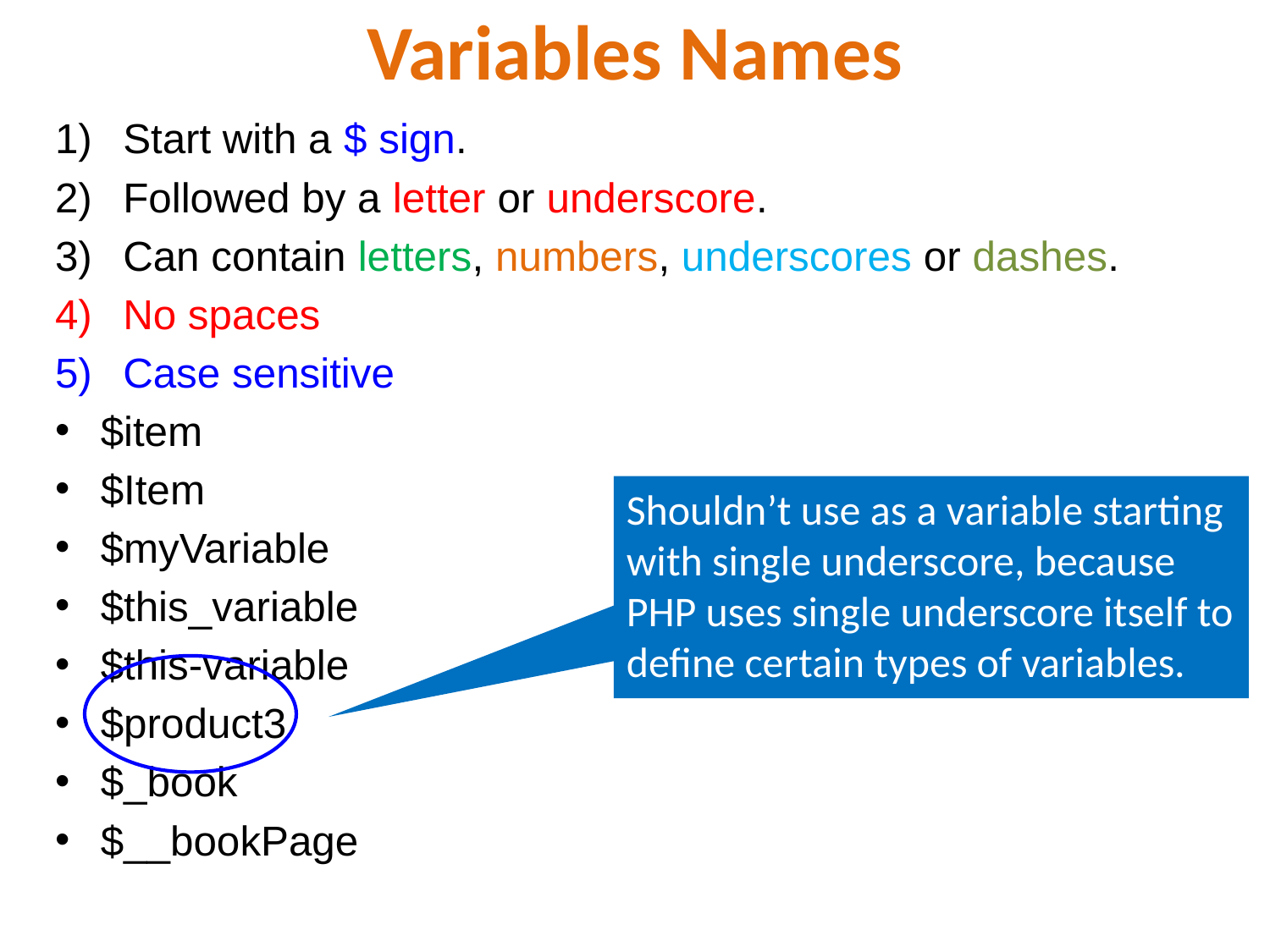

# Variables Names
Start with a $ sign.
Followed by a letter or underscore.
Can contain letters, numbers, underscores or dashes.
No spaces
Case sensitive
$item
$Item
$myVariable
$this_variable
$this-variable
$product3
$_book
$__bookPage

Shouldn’t use as a variable starting with single underscore, because PHP uses single underscore itself to define certain types of variables.